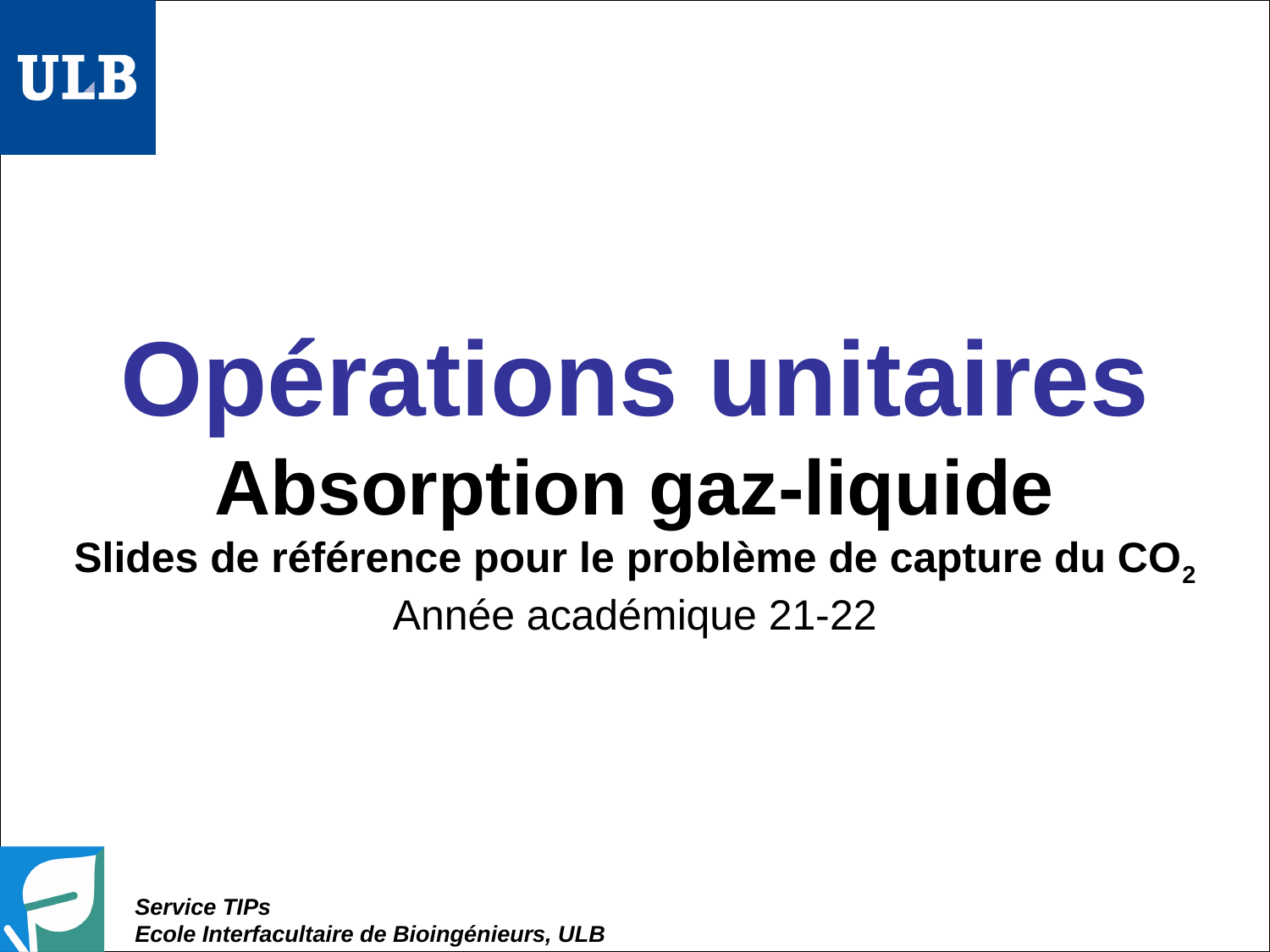

Opérations unitaires
Absorption gaz-liquide
Slides de référence pour le problème de capture du CO2
Année académique 21-22
Service TIPs
Ecole Interfacultaire de Bioingénieurs, ULB